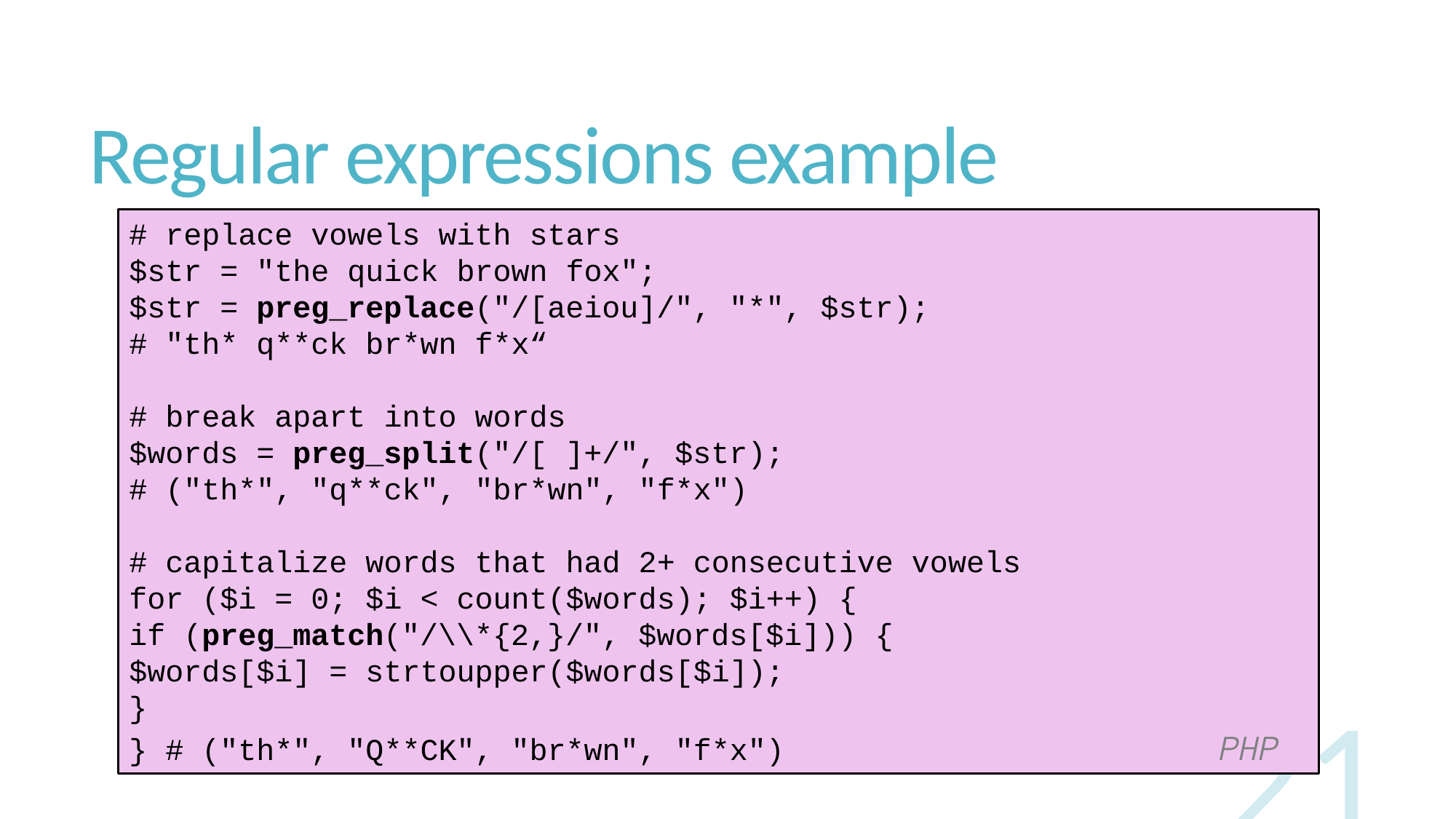

# Regular expressions example
# replace vowels with stars
$str = "the quick brown fox";
$str = preg_replace("/[aeiou]/", "*", $str);
# "th* q**ck br*wn f*x“

# break apart into words
$words = preg_split("/[ ]+/", $str);
# ("th*", "q**ck", "br*wn", "f*x")

# capitalize words that had 2+ consecutive vowels
for ($i = 0; $i < count($words); $i++) {
if (preg_match("/\\*{2,}/", $words[$i])) {
$words[$i] = strtoupper($words[$i]);
}
} # ("th*", "Q**CK", "br*wn", "f*x")	   			PHP
21